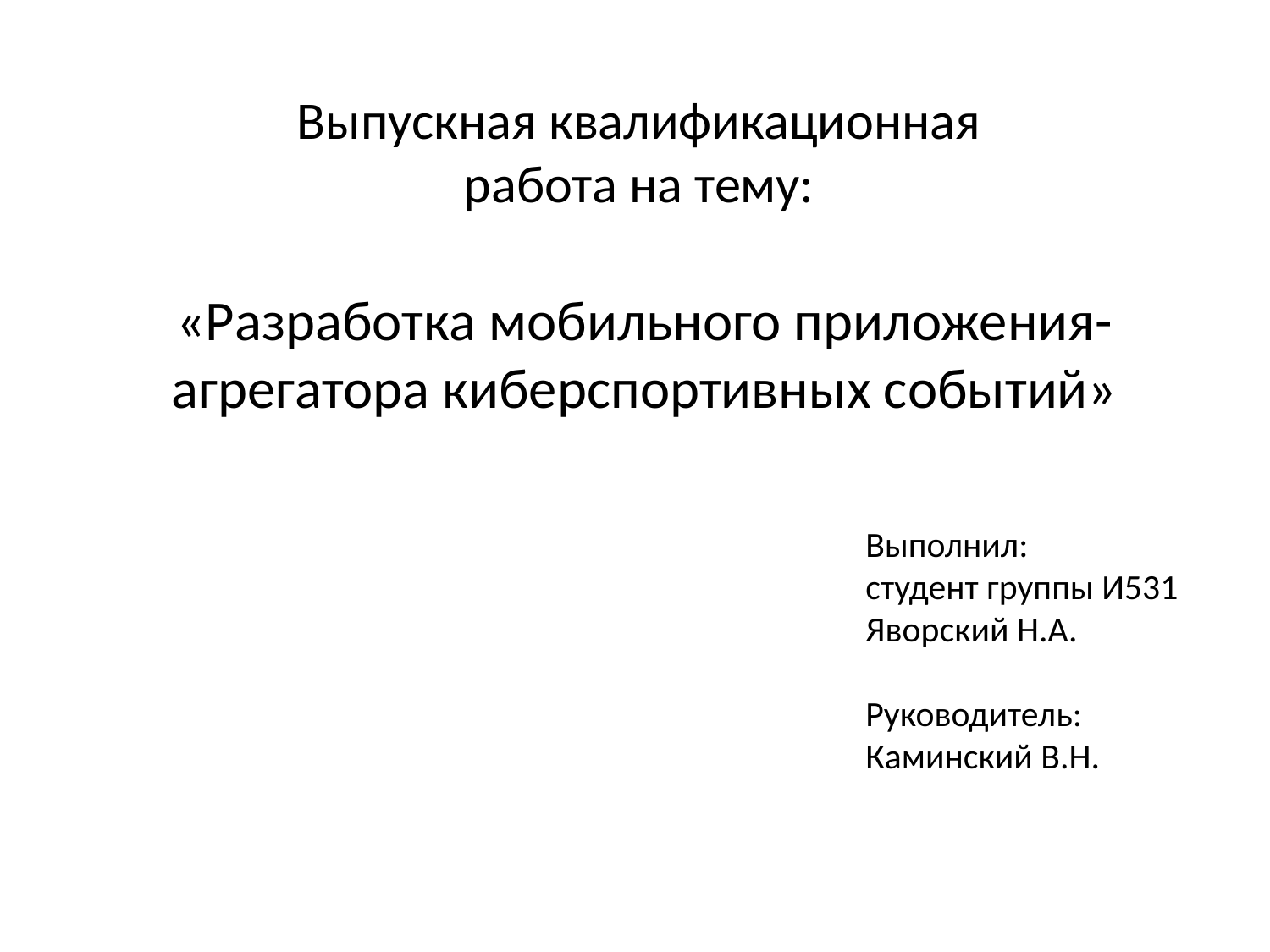

# Выпускная квалификационная работа на тему:
«Разработка мобильного приложения- агрегатора киберспортивных событий»
Выполнил:
студент группы И531
Яворский Н.А.

Руководитель:
Каминский В.Н.